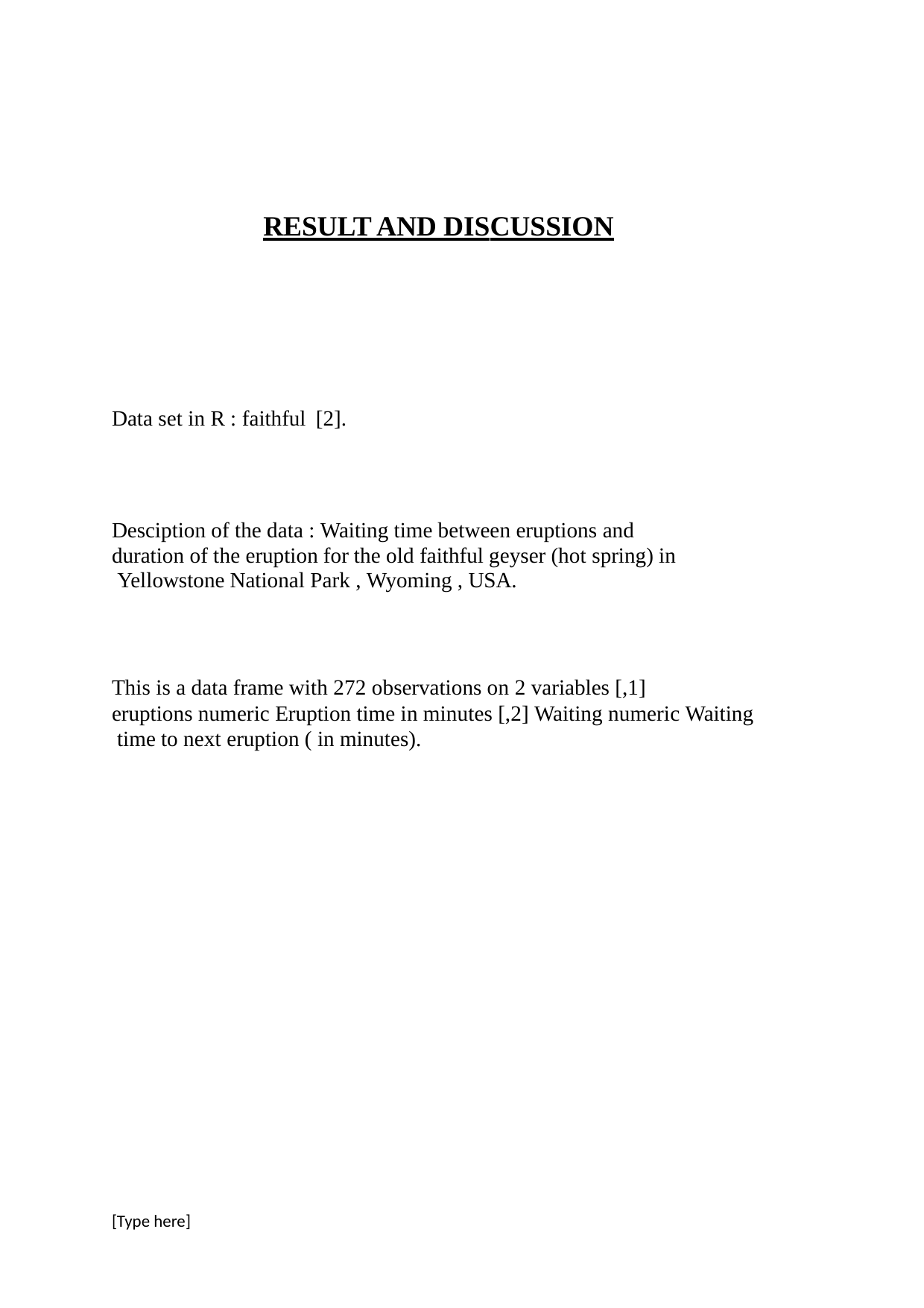

RESULT AND DISCUSSION
Data set in R : faithful [2].
Desciption of the data : Waiting time between eruptions and  duration of the eruption for the old faithful geyser (hot spring) in  Yellowstone National Park , Wyoming , USA.
This is a data frame with 272 observations on 2 variables [,1]
eruptions numeric Eruption time in minutes [,2] Waiting numeric Waiting  time to next eruption ( in minutes).
[Type here]